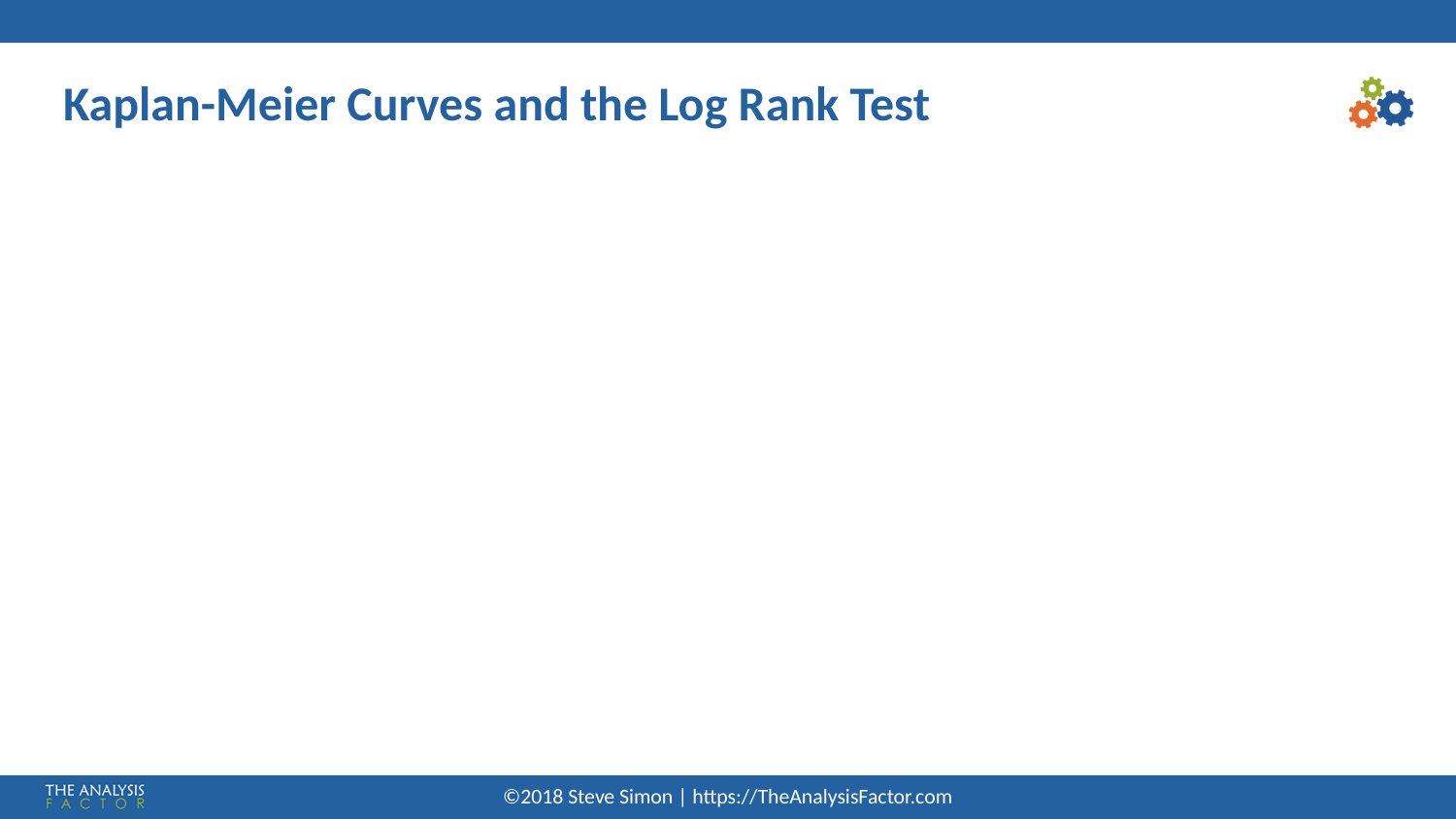

# Kaplan-Meier Curves and the Log Rank Test

©2018 Steve Simon | https://TheAnalysisFactor.com